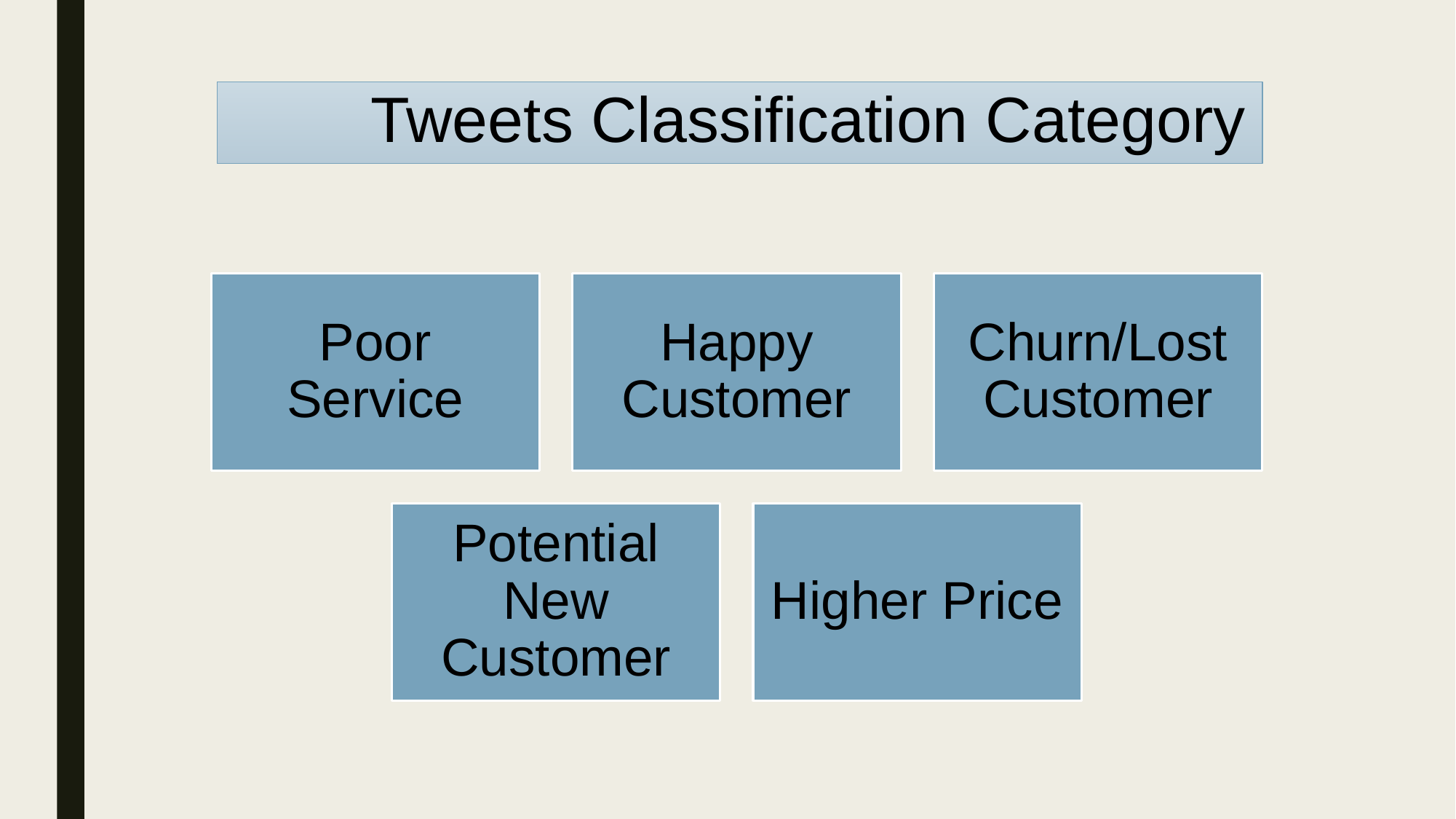

# Tweets Classification Category
Poor Service
Happy Customer
Churn/Lost Customer
Potential New Customer
Higher Price